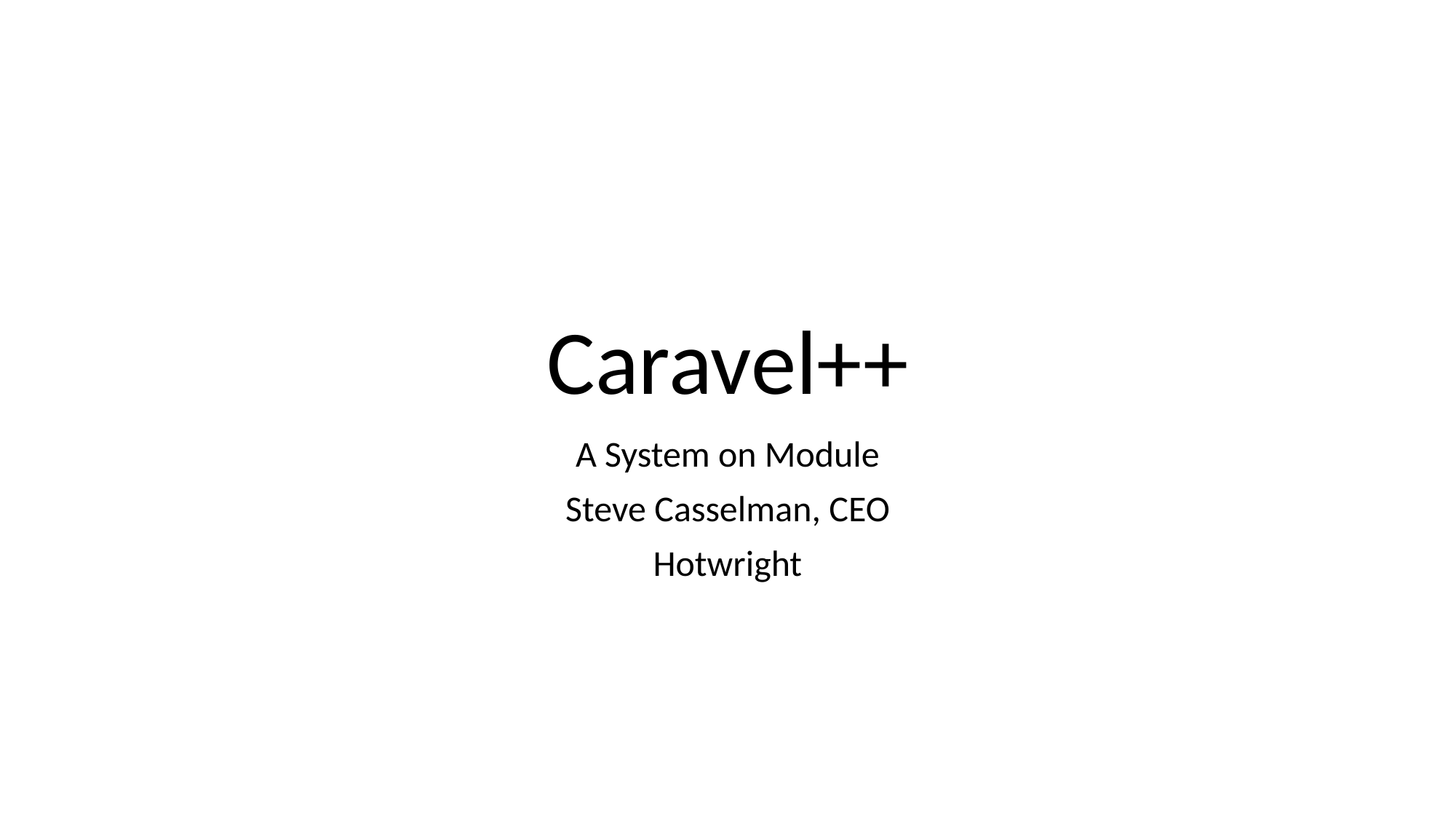

# Caravel++
A System on Module
Steve Casselman, CEO
Hotwright